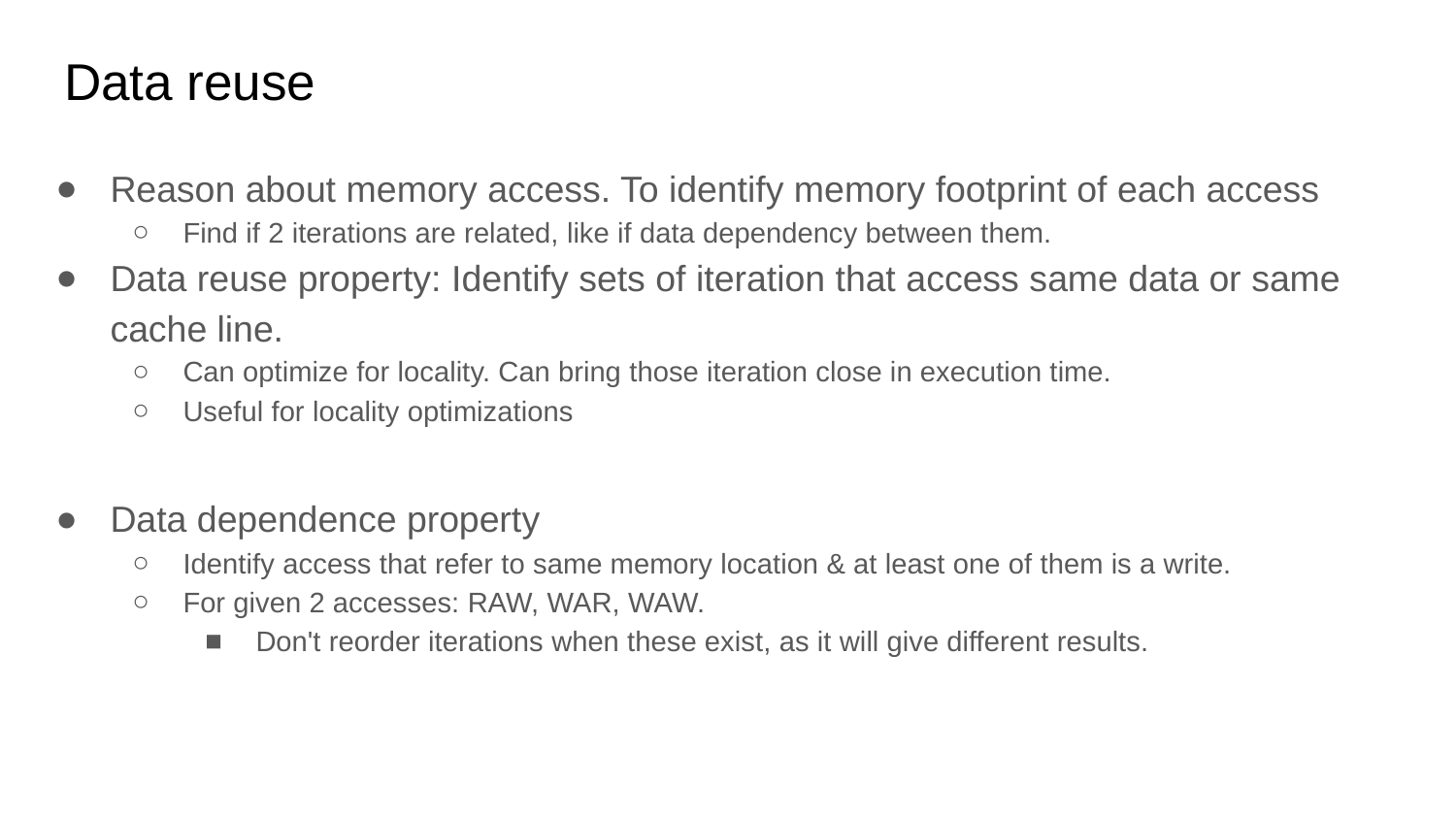

# Data reuse
Reason about memory access. To identify memory footprint of each access
Find if 2 iterations are related, like if data dependency between them.
Data reuse property: Identify sets of iteration that access same data or same cache line.
Can optimize for locality. Can bring those iteration close in execution time.
Useful for locality optimizations

Data dependence property
Identify access that refer to same memory location & at least one of them is a write.
For given 2 accesses: RAW, WAR, WAW.
Don't reorder iterations when these exist, as it will give different results.